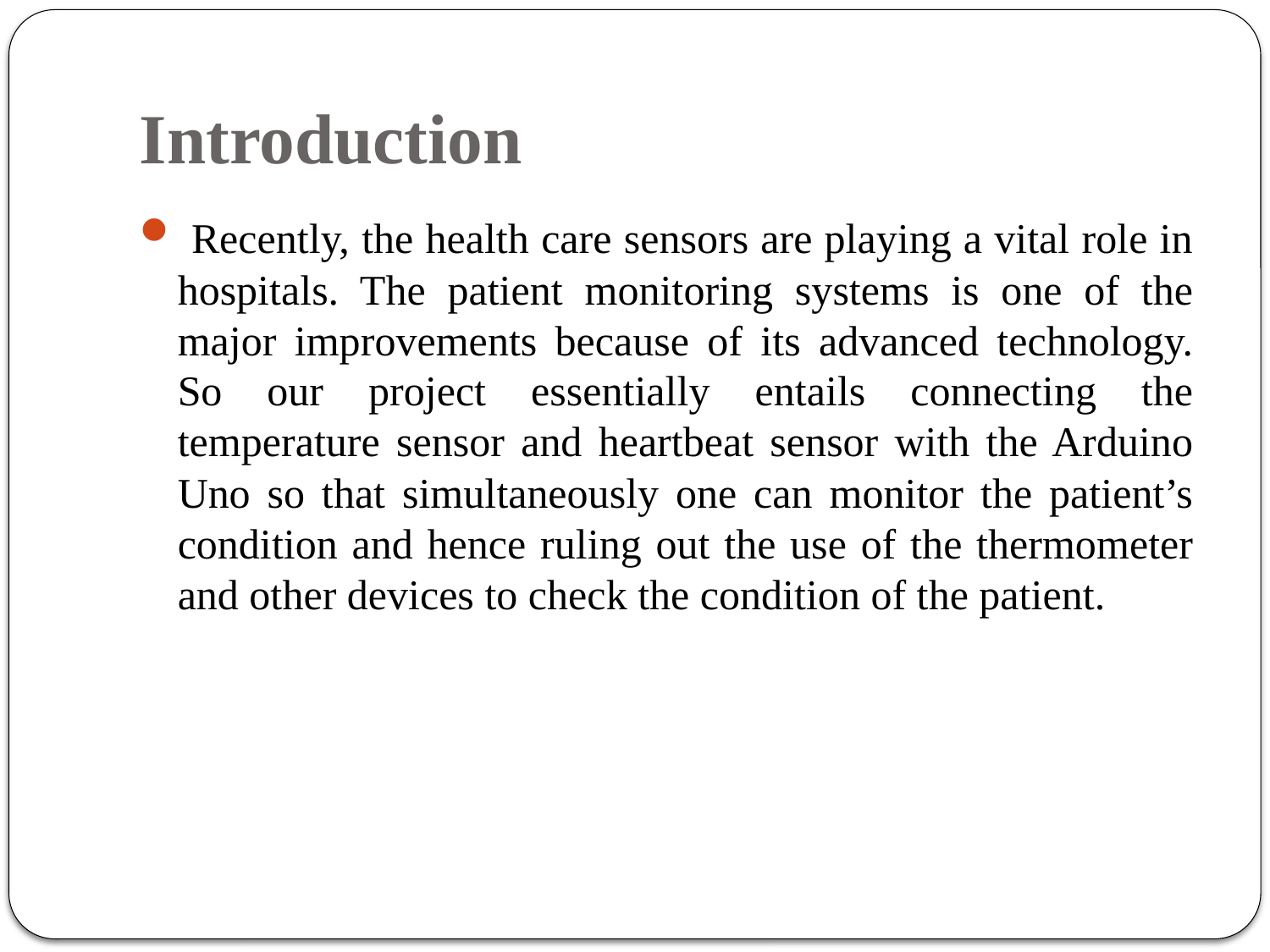

# Introduction
 Recently, the health care sensors are playing a vital role in hospitals. The patient monitoring systems is one of the major improvements because of its advanced technology. So our project essentially entails connecting the temperature sensor and heartbeat sensor with the Arduino Uno so that simultaneously one can monitor the patient’s condition and hence ruling out the use of the thermometer and other devices to check the condition of the patient.